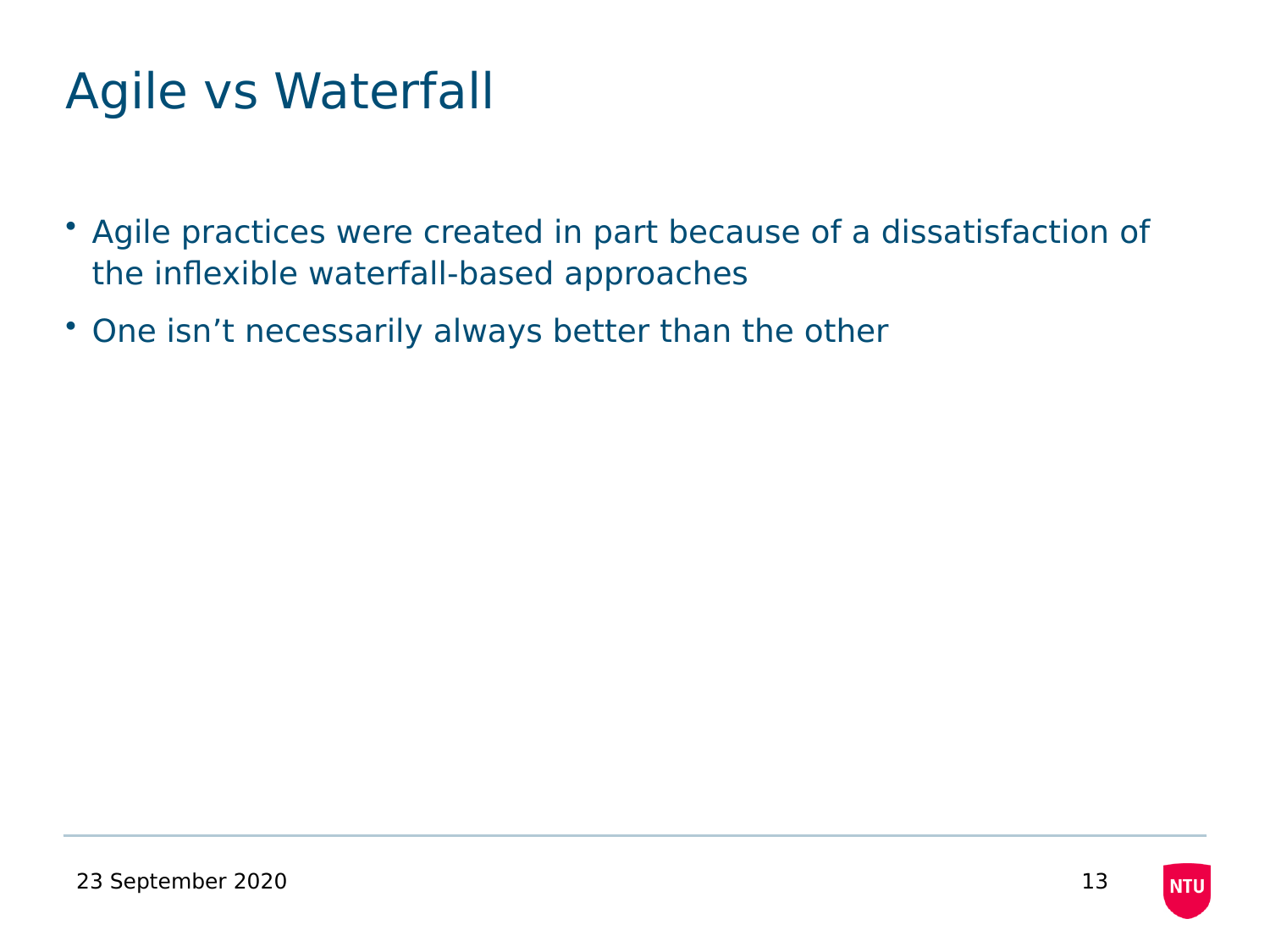

# Agile vs Waterfall
Agile practices were created in part because of a dissatisfaction of the inflexible waterfall-based approaches
One isn’t necessarily always better than the other
23 September 2020
13